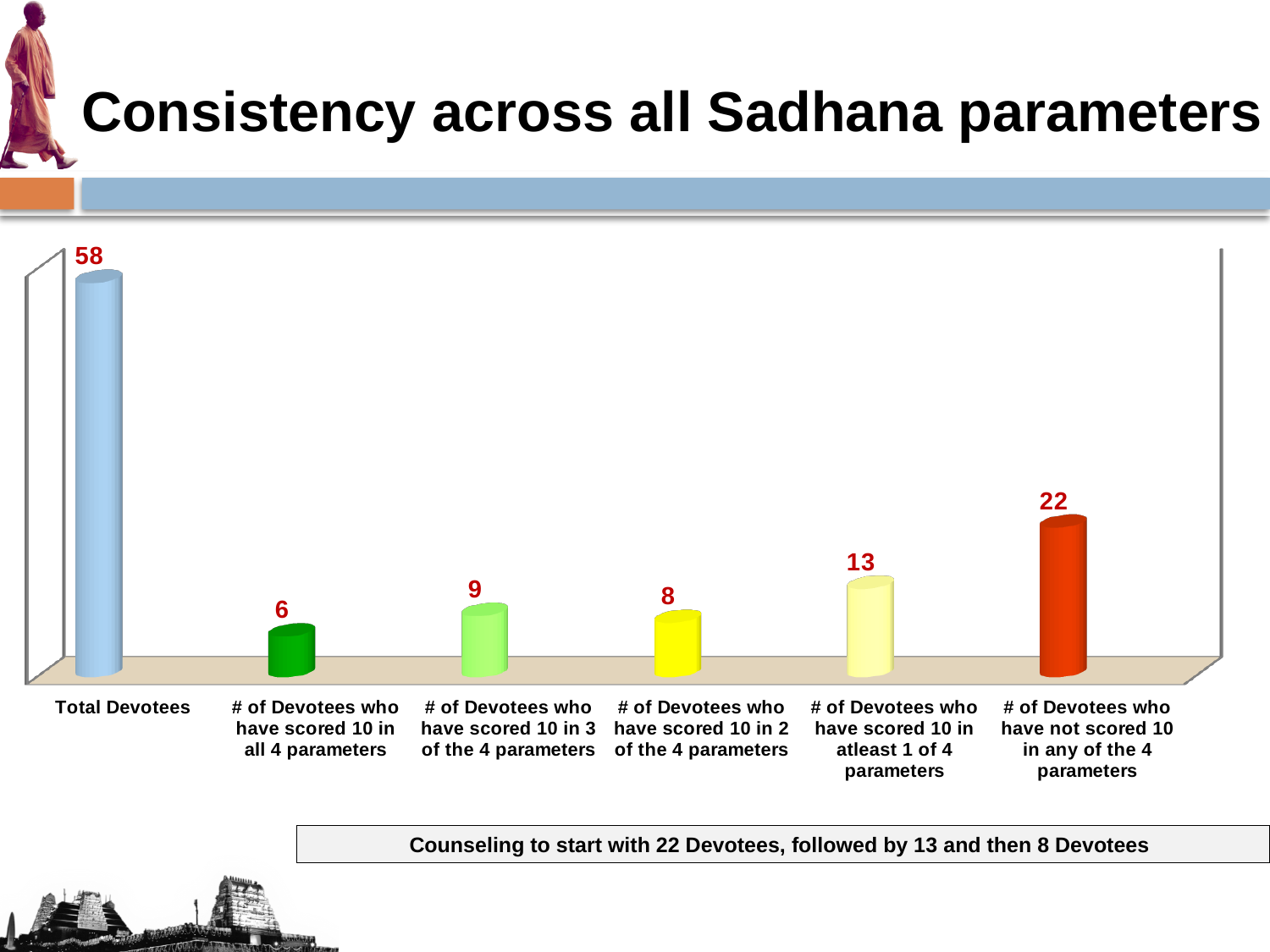

Consistency across all Sadhana parameters

[unsupported chart]

Counseling to start with 22 Devotees, followed by 13 and then 8 Devotees